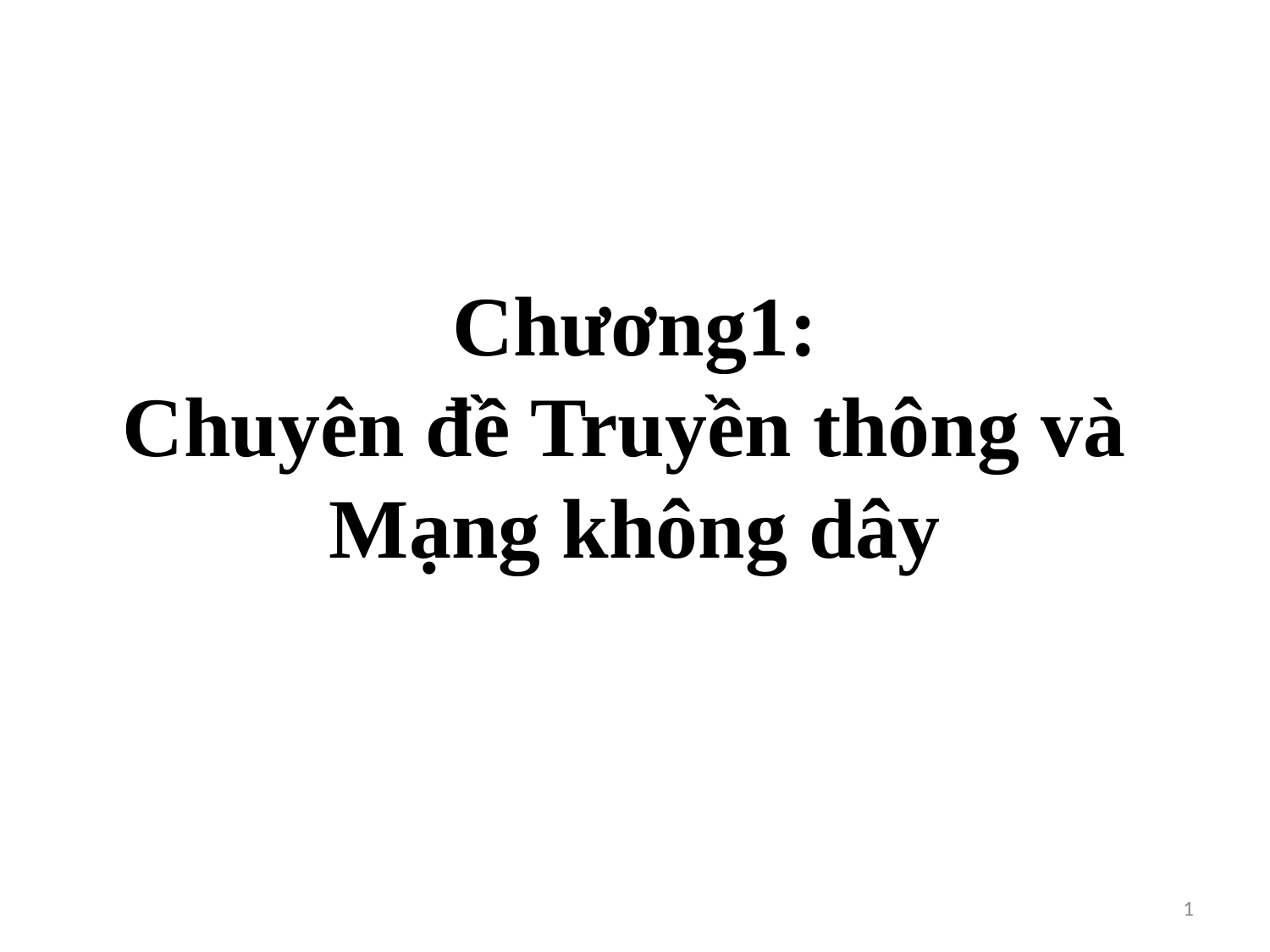

Chương1:
Chuyên đề Truyền thông và
Mạng không dây
1